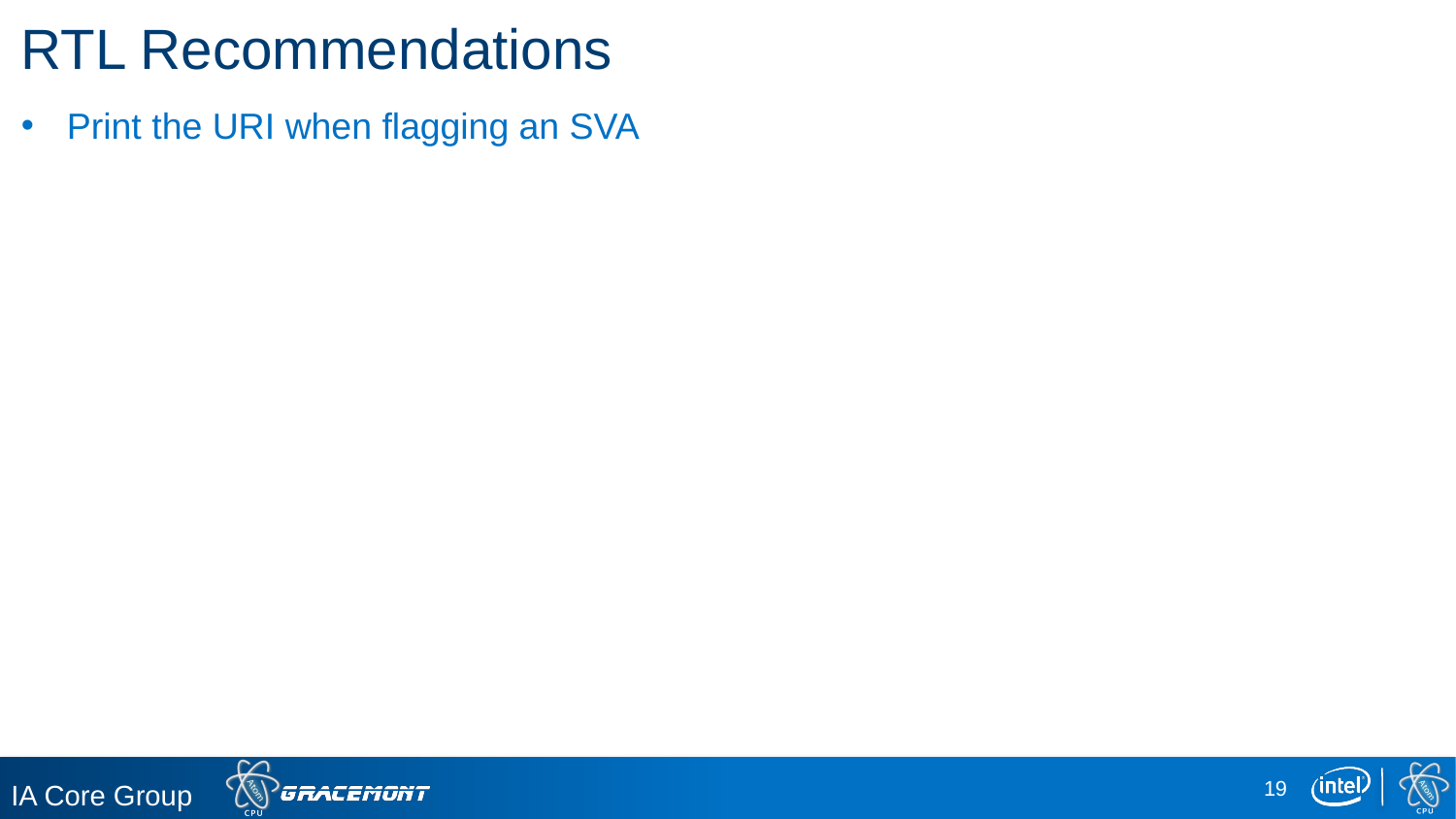

# RTL Recommendations
Print the URI when flagging an SVA